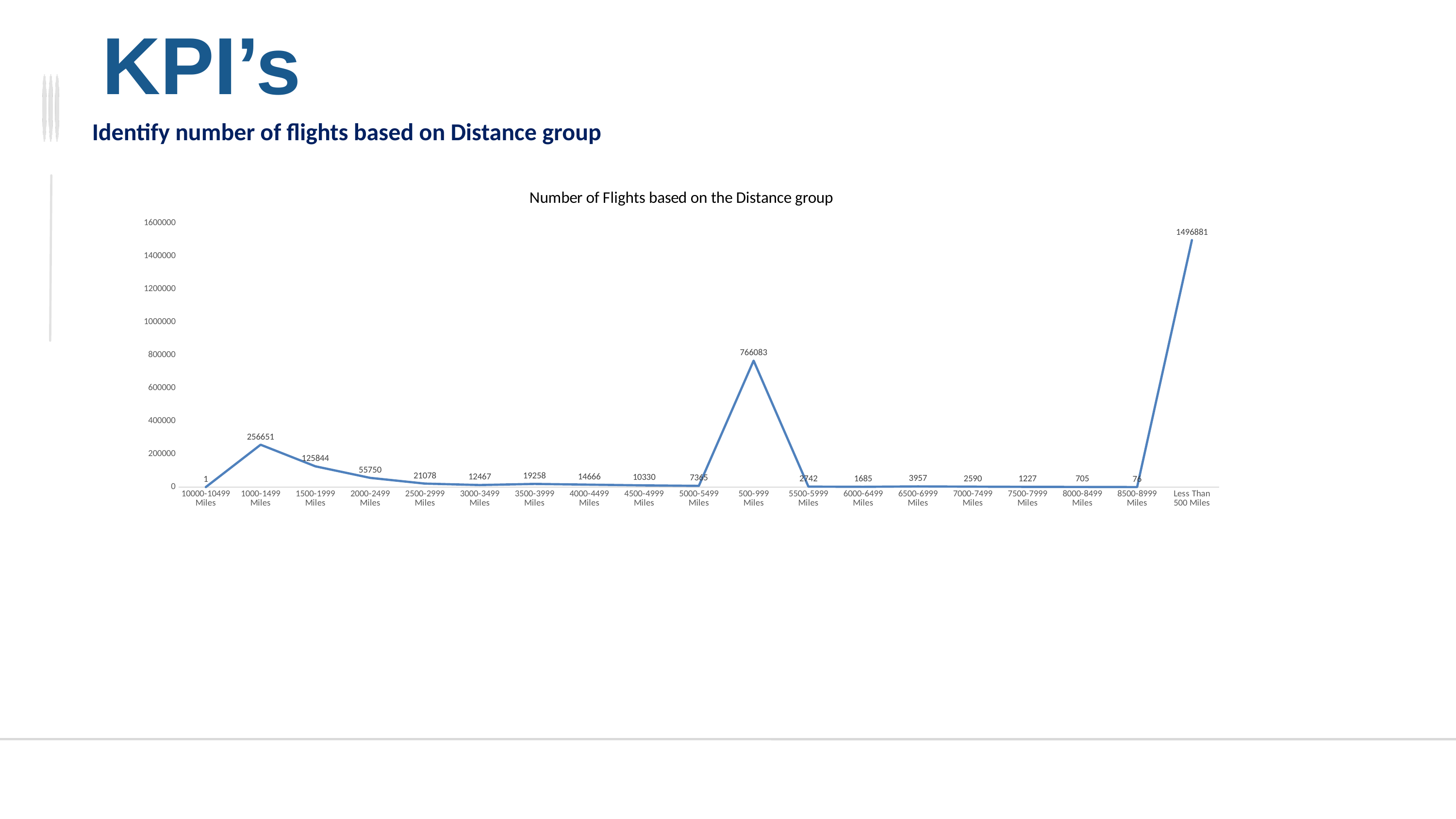

KPI’s

Identify number of flights based on Distance group

### Chart: Number of Flights based on the Distance group

| Category | Total |
|---|---|
| 10000-10499 Miles | 1.0 |
| 1000-1499 Miles | 256651.0 |
| 1500-1999 Miles | 125844.0 |
| 2000-2499 Miles | 55750.0 |
| 2500-2999 Miles | 21078.0 |
| 3000-3499 Miles | 12467.0 |
| 3500-3999 Miles | 19258.0 |
| 4000-4499 Miles | 14666.0 |
| 4500-4999 Miles | 10330.0 |
| 5000-5499 Miles | 7365.0 |
| 500-999 Miles | 766083.0 |
| 5500-5999 Miles | 2742.0 |
| 6000-6499 Miles | 1685.0 |
| 6500-6999 Miles | 3957.0 |
| 7000-7499 Miles | 2590.0 |
| 7500-7999 Miles | 1227.0 |
| 8000-8499 Miles | 705.0 |
| 8500-8999 Miles | 76.0 |
| Less Than 500 Miles | 1496881.0 |